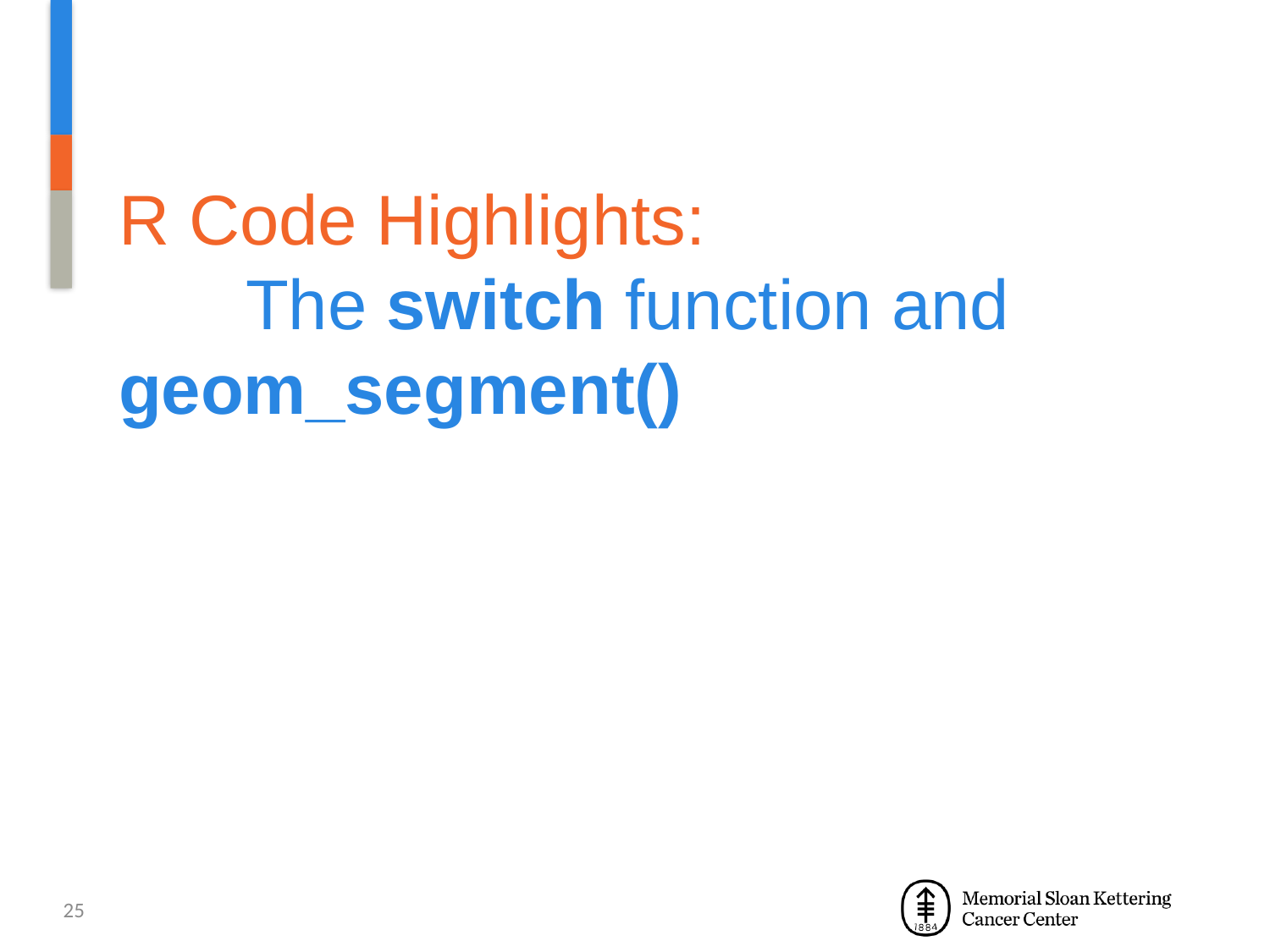

# R Code Highlights: The switch function and geom_segment()
25